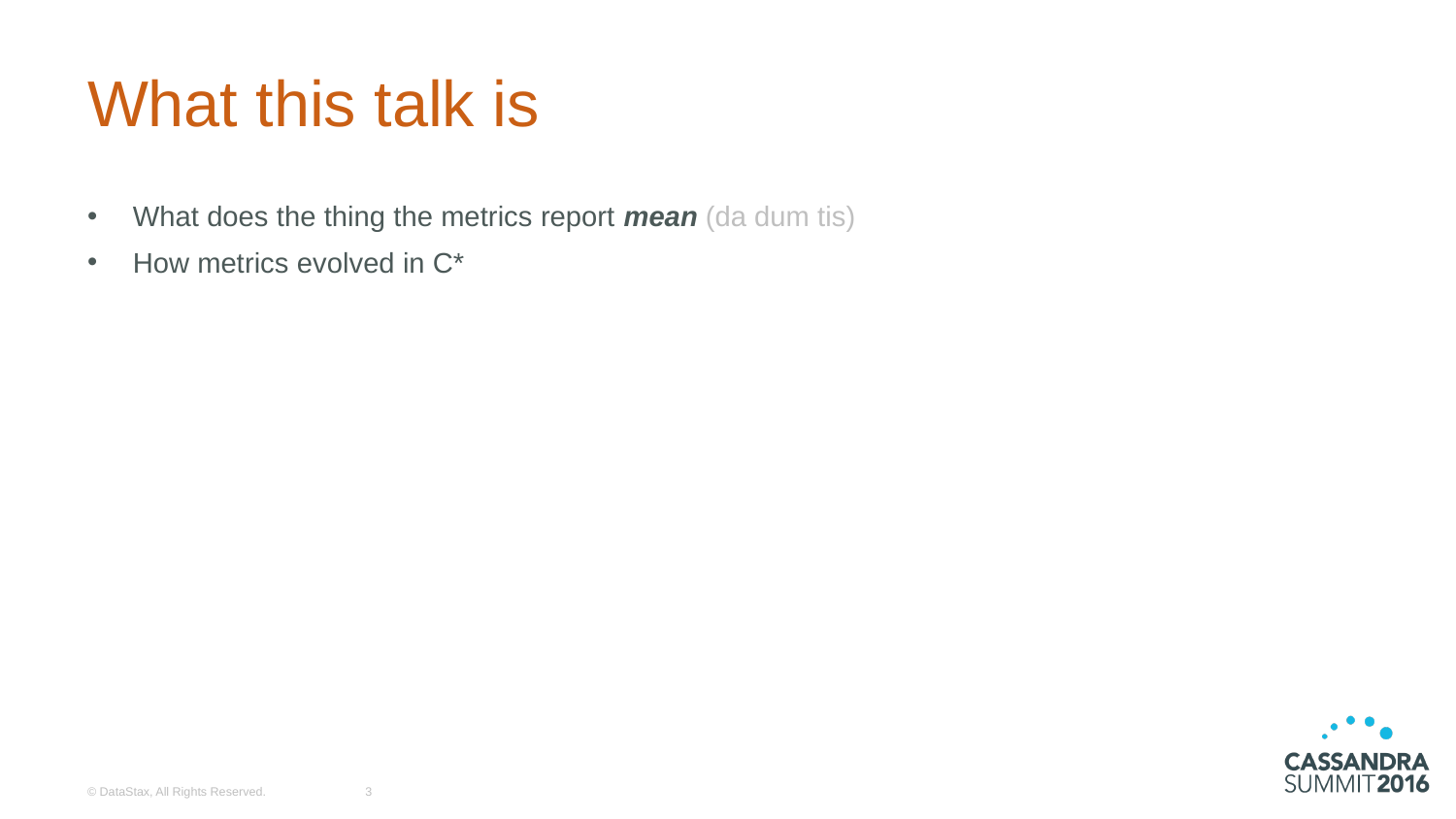

# What this talk is
What does the thing the metrics report mean (da dum tis)
How metrics evolved in C*
© DataStax, All Rights Reserved.
3